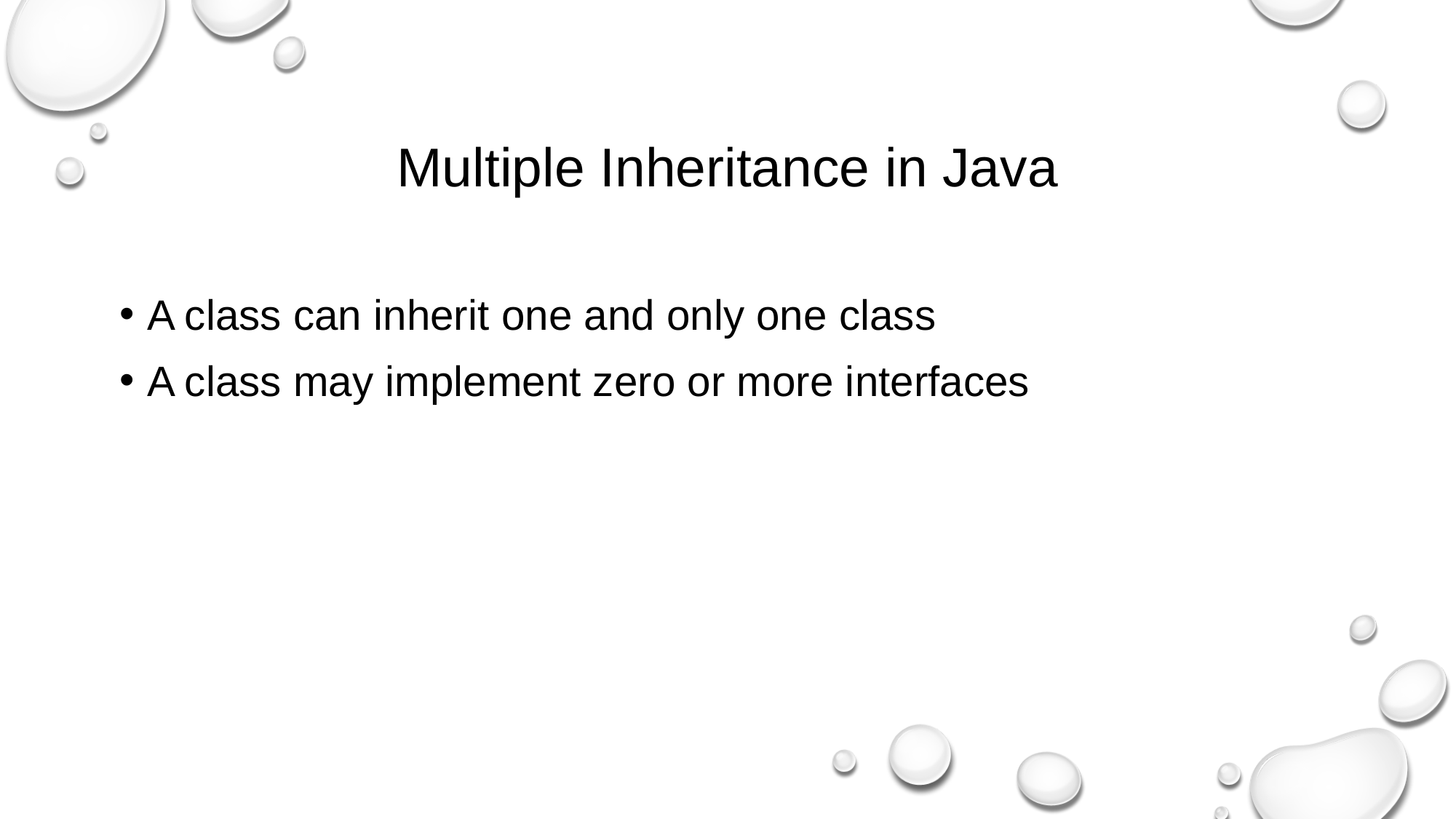

Multiple Inheritance in Java
A class can inherit one and only one class
A class may implement zero or more interfaces